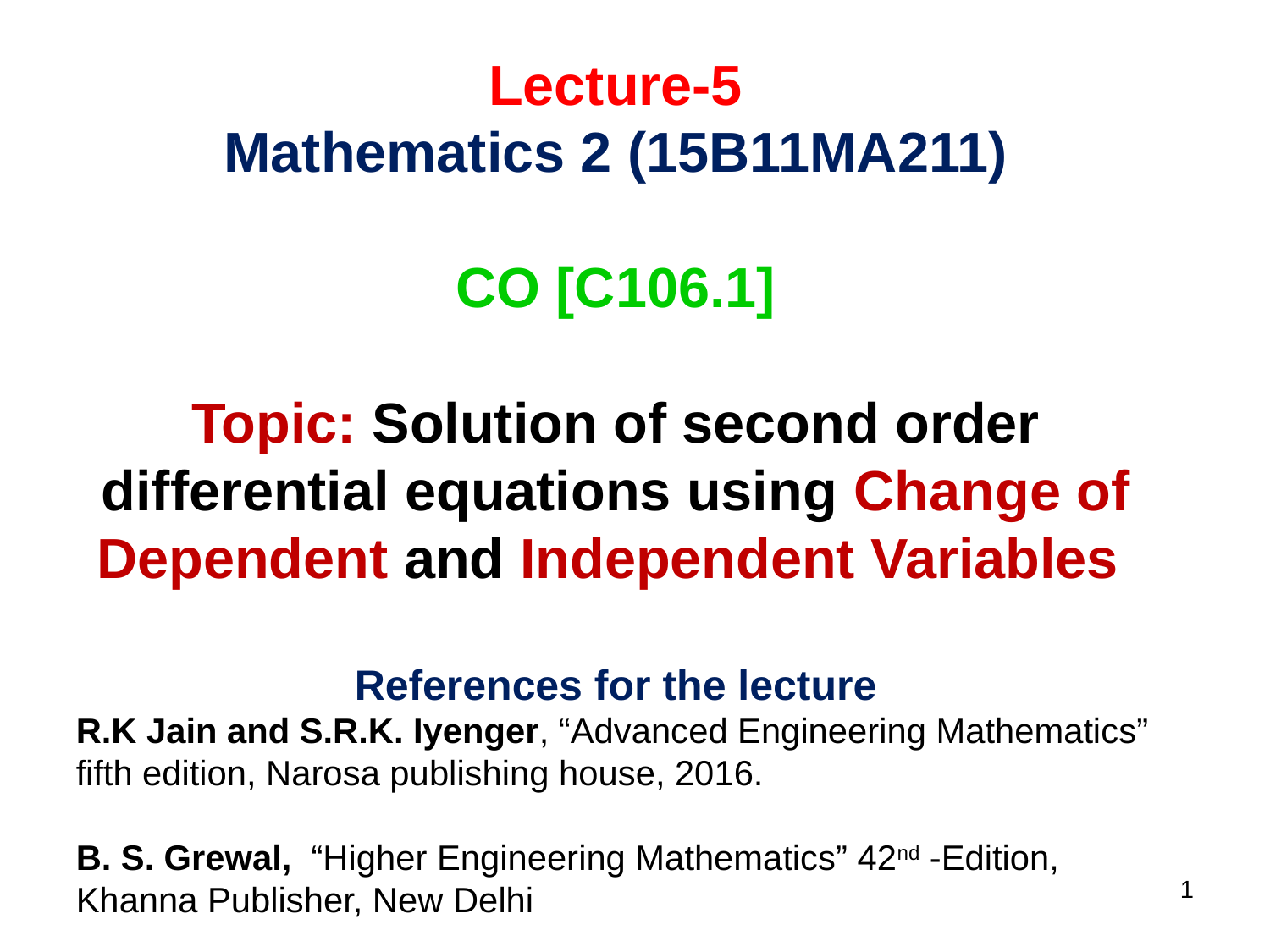

Lecture-5
Mathematics 2 (15B11MA211)

CO [C106.1]

Topic: Solution of second order differential equations using Change of Dependent and Independent Variables

References for the lecture
R.K Jain and S.R.K. Iyenger, “Advanced Engineering Mathematics” fifth edition, Narosa publishing house, 2016.

B. S. Grewal,  “Higher Engineering Mathematics” 42nd -Edition, Khanna Publisher, New Delhi
1